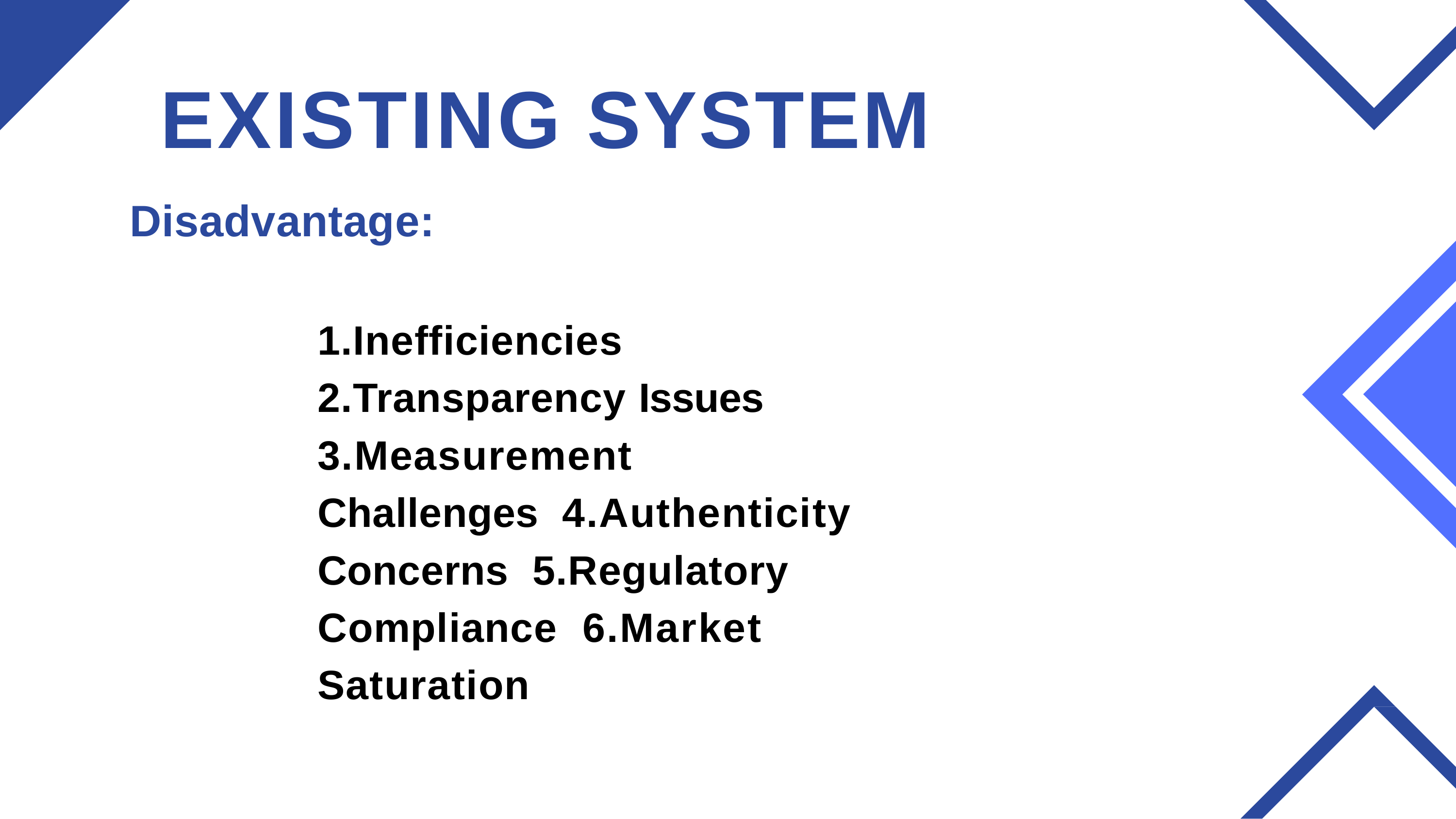

# EXISTING SYSTEM
Disadvantage:

1.Inefficiencies  2.Transparency Issues  3.Measurement Challenges  4.Authenticity Concerns  5.Regulatory Compliance  6.Market Saturation